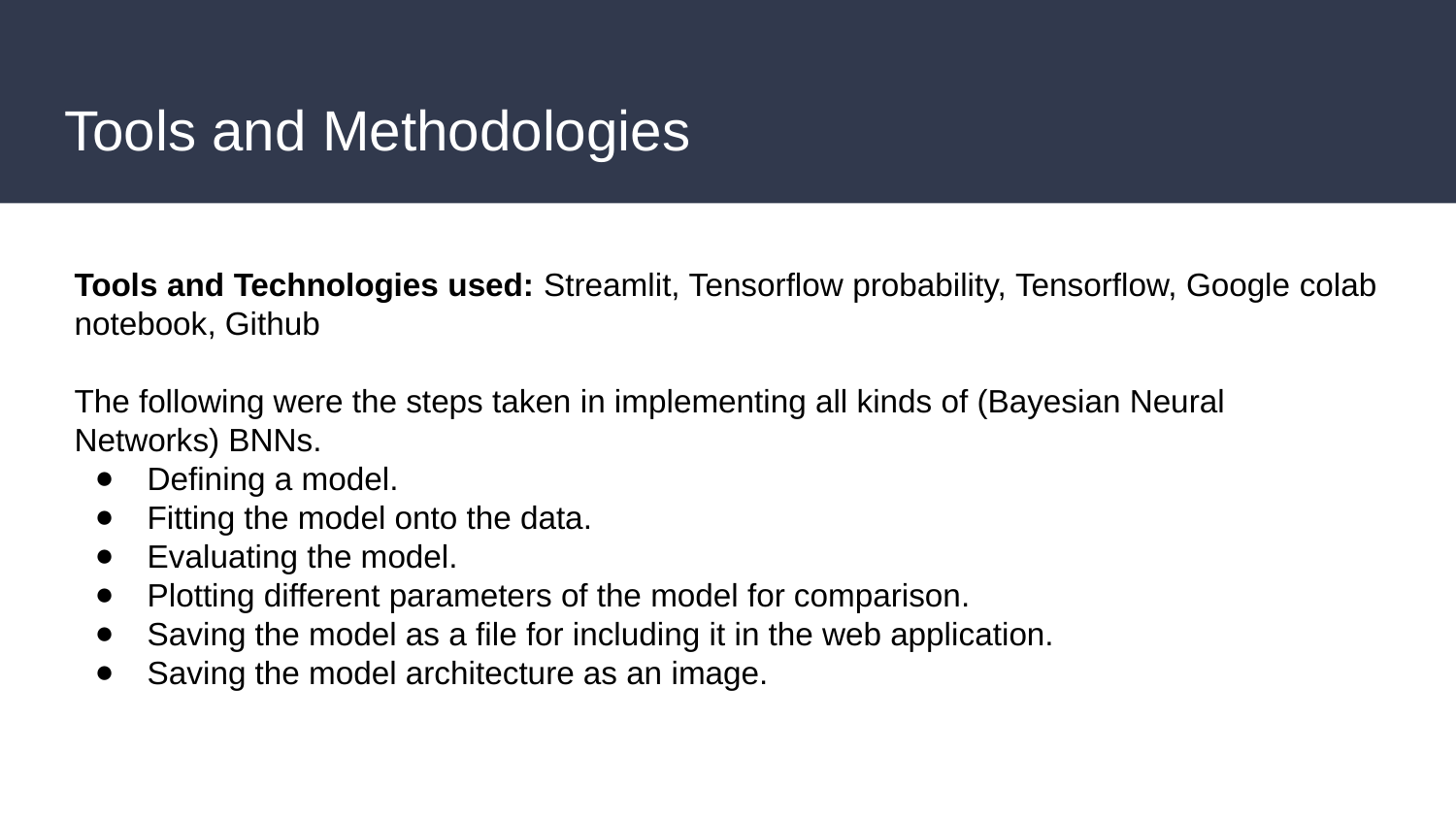

# Tools and Methodologies
Tools and Technologies used: Streamlit, Tensorflow probability, Tensorflow, Google colab notebook, Github

The following were the steps taken in implementing all kinds of (Bayesian Neural
Networks) BNNs.
Defining a model.
Fitting the model onto the data.
Evaluating the model.
Plotting different parameters of the model for comparison.
Saving the model as a file for including it in the web application.
Saving the model architecture as an image.